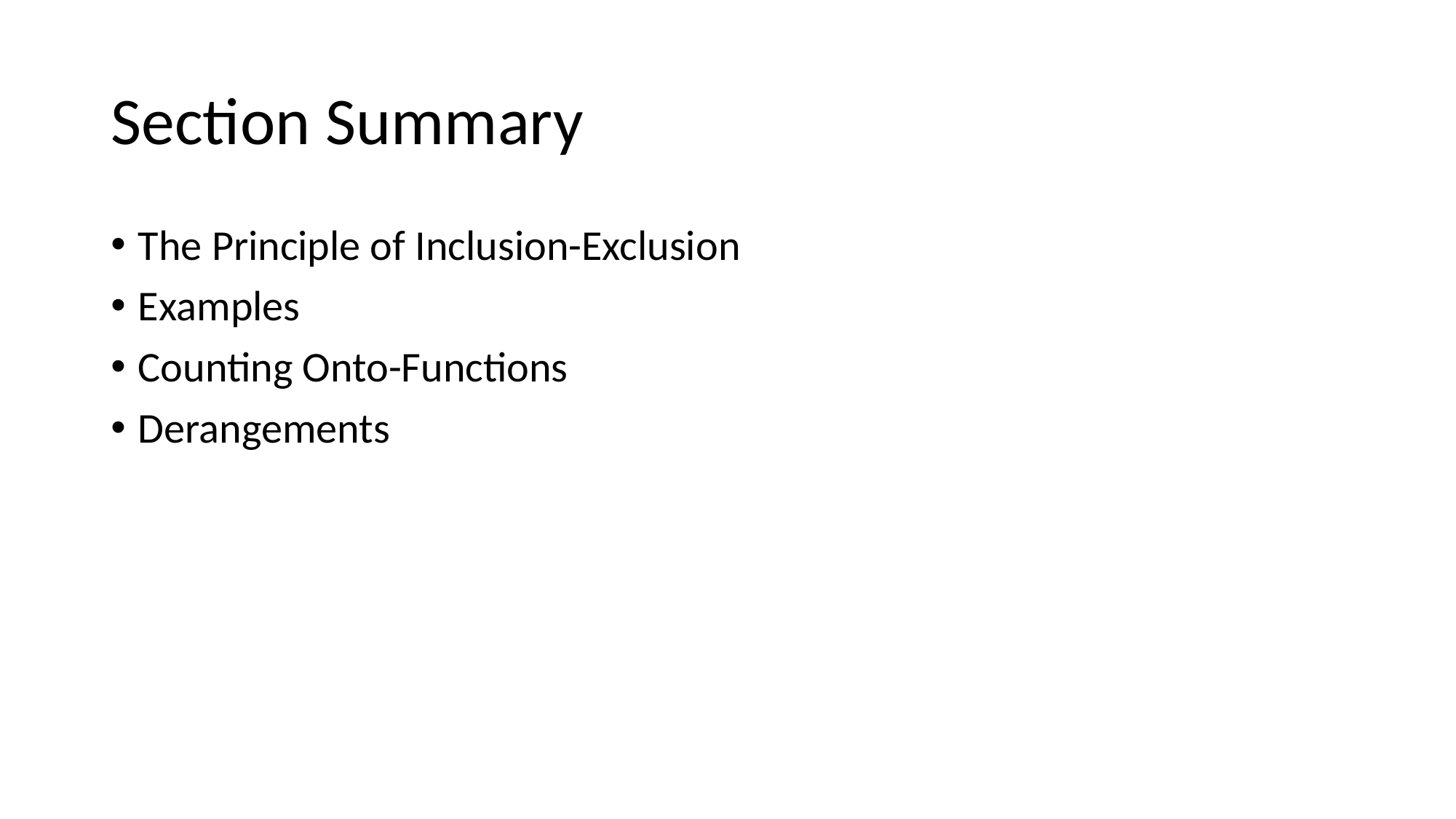

# Section Summary
The Principle of Inclusion-Exclusion
Examples
Counting Onto-Functions
Derangements